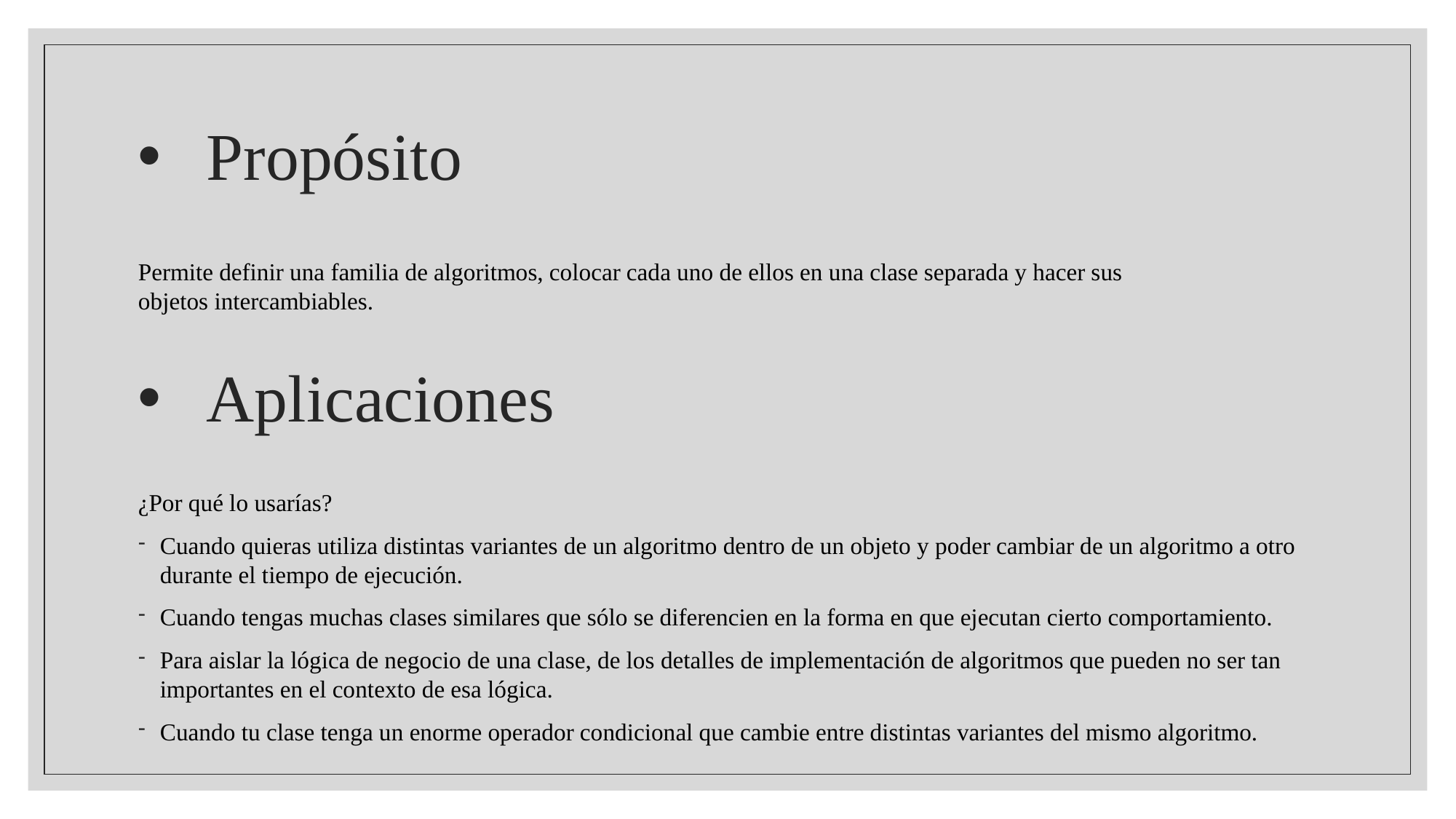

# Propósito
Permite definir una familia de algoritmos, colocar cada uno de ellos en una clase separada y hacer sus objetos intercambiables.
Aplicaciones
¿Por qué lo usarías?
Cuando quieras utiliza distintas variantes de un algoritmo dentro de un objeto y poder cambiar de un algoritmo a otro durante el tiempo de ejecución.
Cuando tengas muchas clases similares que sólo se diferencien en la forma en que ejecutan cierto comportamiento.
Para aislar la lógica de negocio de una clase, de los detalles de implementación de algoritmos que pueden no ser tan importantes en el contexto de esa lógica.
Cuando tu clase tenga un enorme operador condicional que cambie entre distintas variantes del mismo algoritmo.